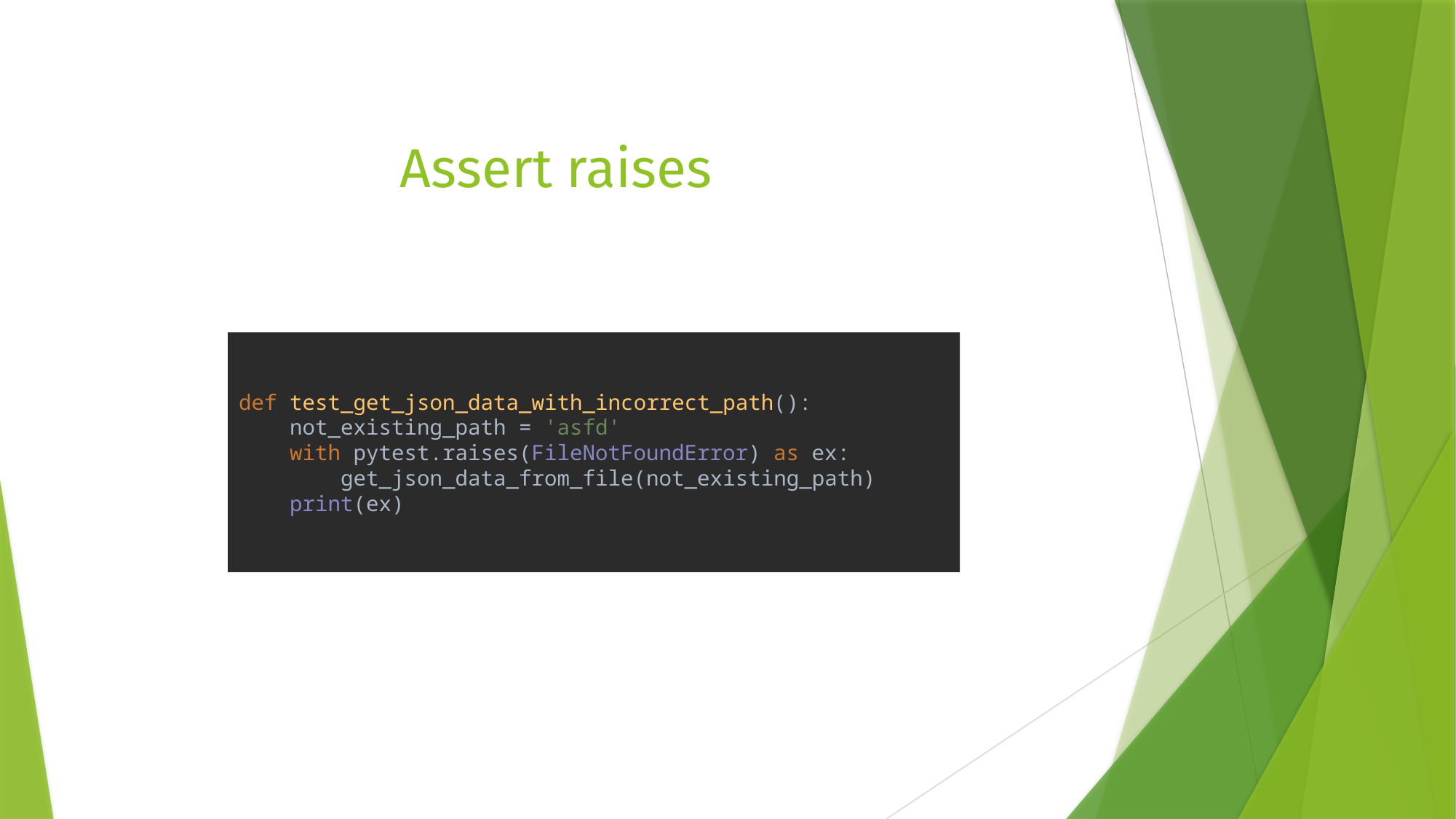

# Assert raises

def test_get_json_data_with_incorrect_path():
    not_existing_path = 'asfd'
    with pytest.raises(FileNotFoundError) as ex:
        get_json_data_from_file(not_existing_path)
    print(ex)